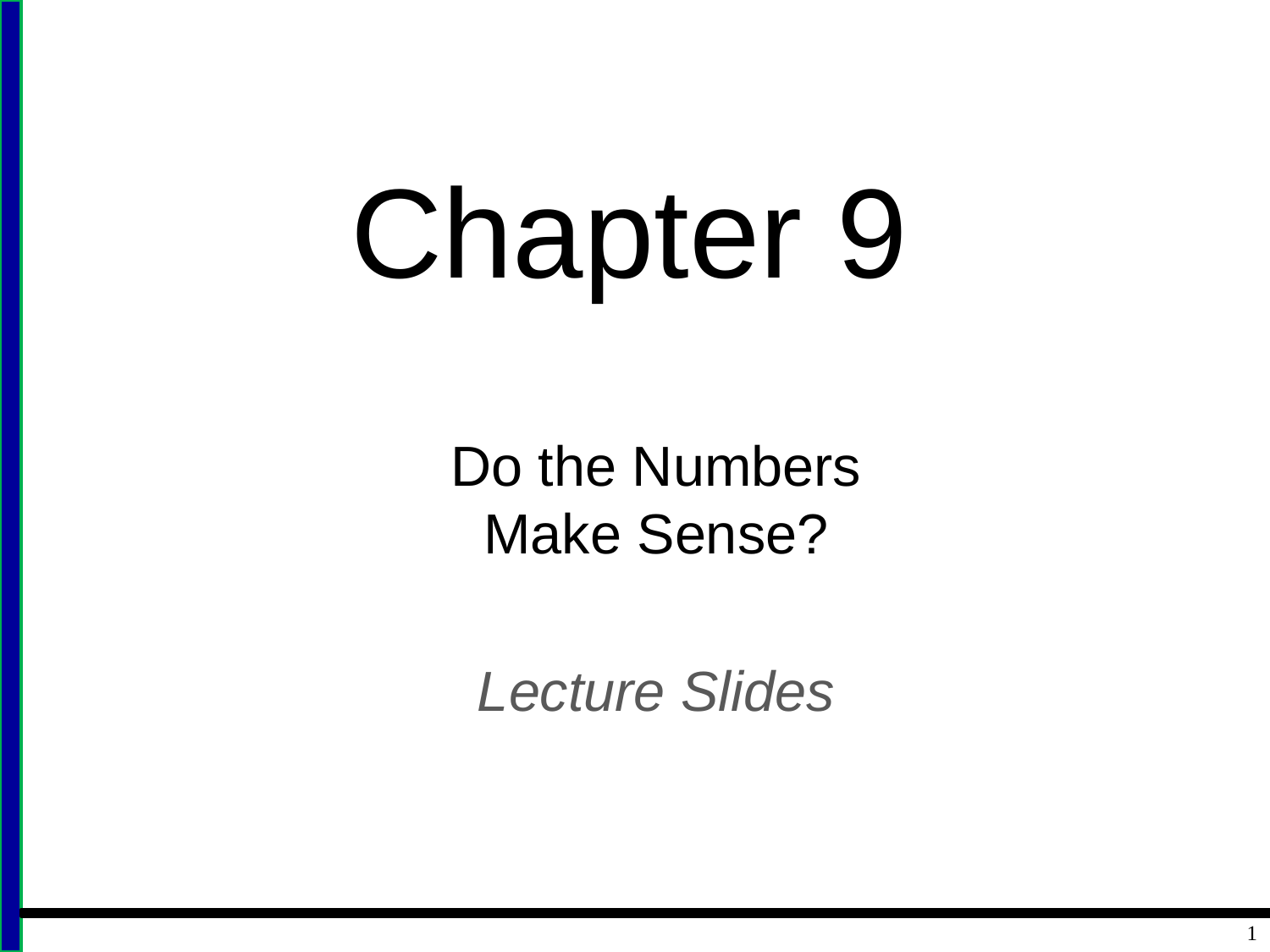

# Chapter 9
Do the Numbers Make Sense?

Lecture Slides